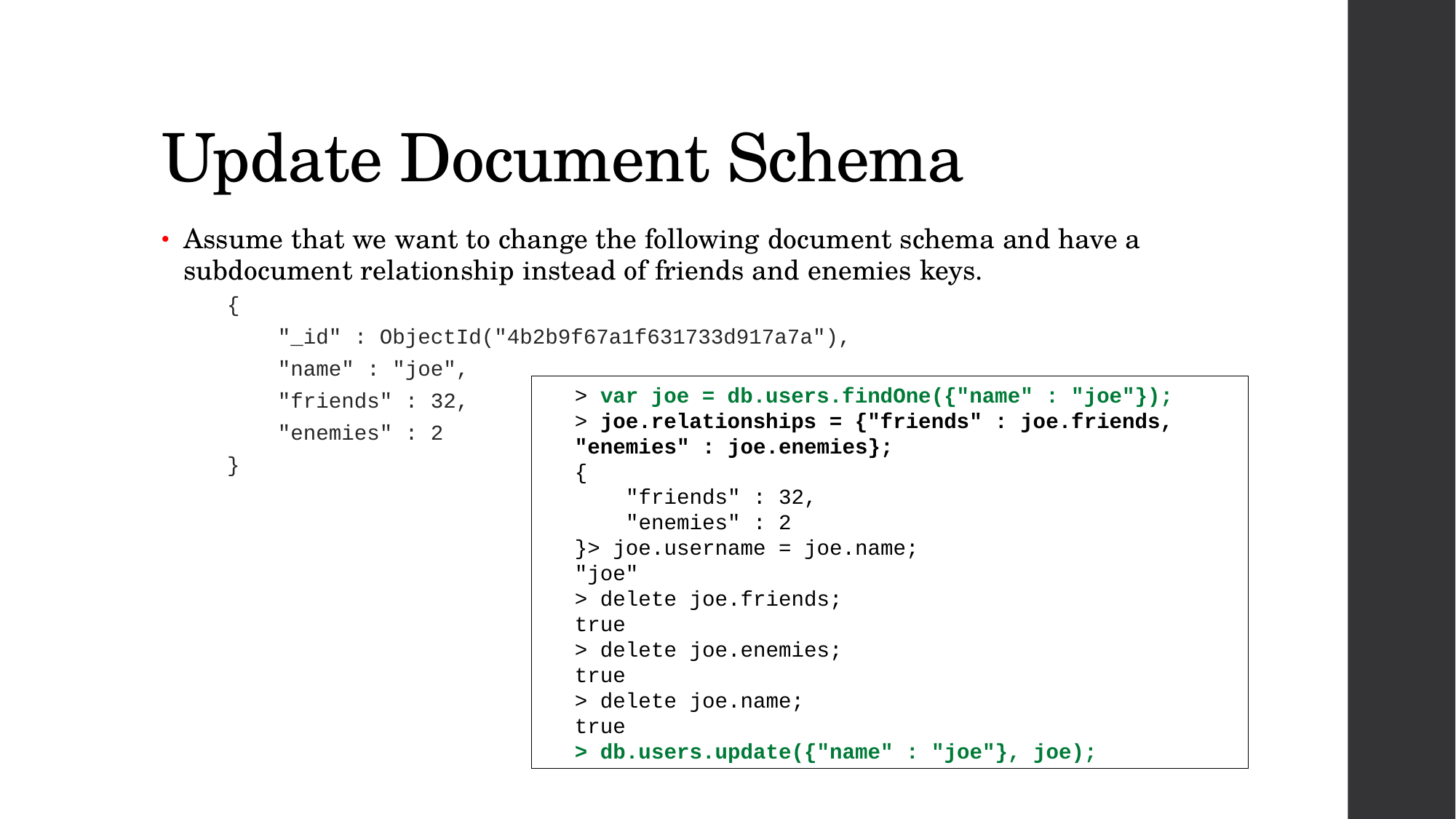

# Update Document Schema
Assume that we want to change the following document schema and have a subdocument relationship instead of friends and enemies keys.
{
    "_id" : ObjectId("4b2b9f67a1f631733d917a7a"),
    "name" : "joe",
    "friends" : 32,
    "enemies" : 2
}

> var joe = db.users.findOne({"name" : "joe"});
> joe.relationships = {"friends" : joe.friends, "enemies" : joe.enemies};
{
    "friends" : 32,
    "enemies" : 2
}> joe.username = joe.name;
"joe"
> delete joe.friends;
true
> delete joe.enemies;
true
> delete joe.name;
true
> db.users.update({"name" : "joe"}, joe);